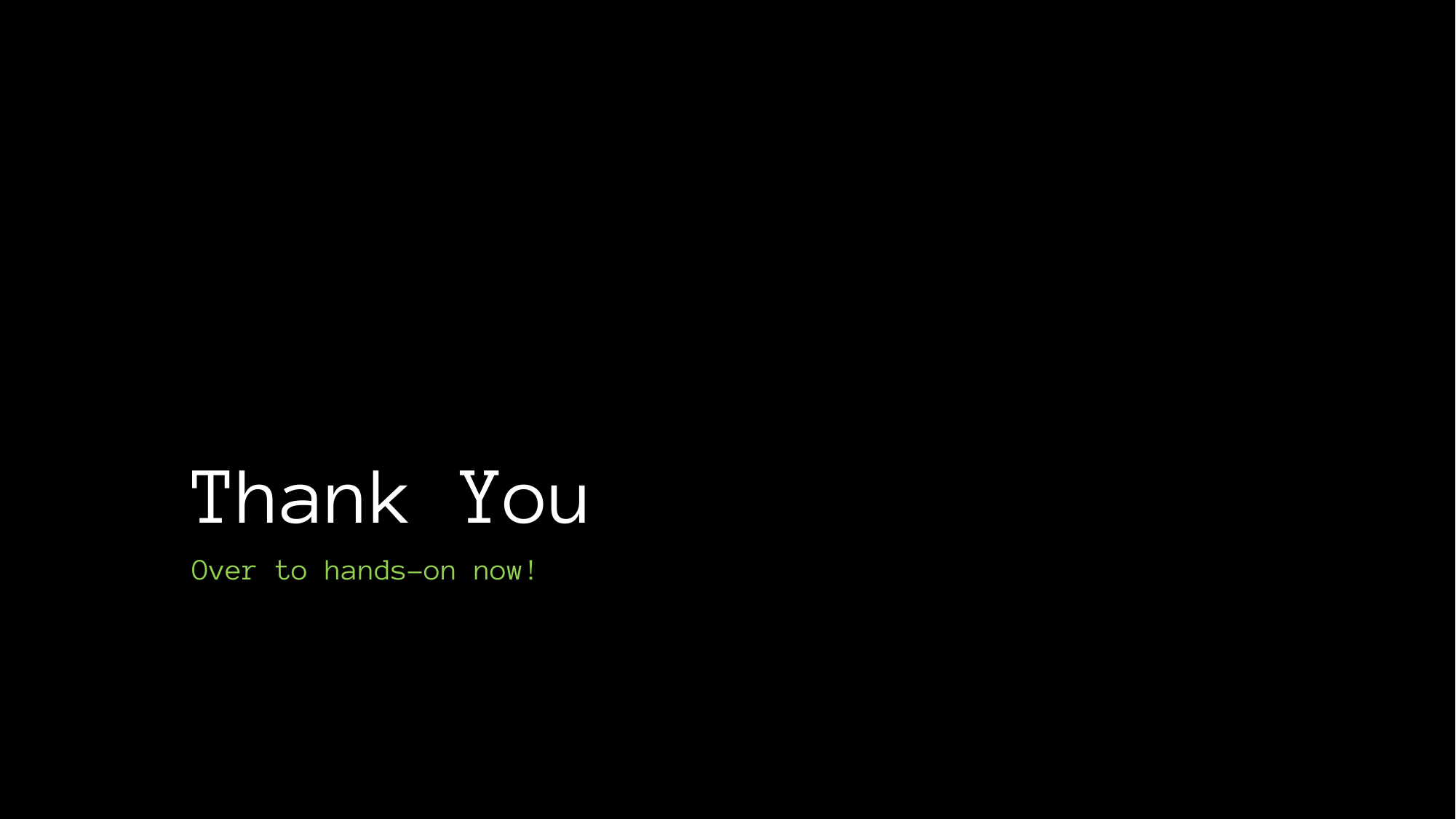

# Thank You
Over to hands-on now!